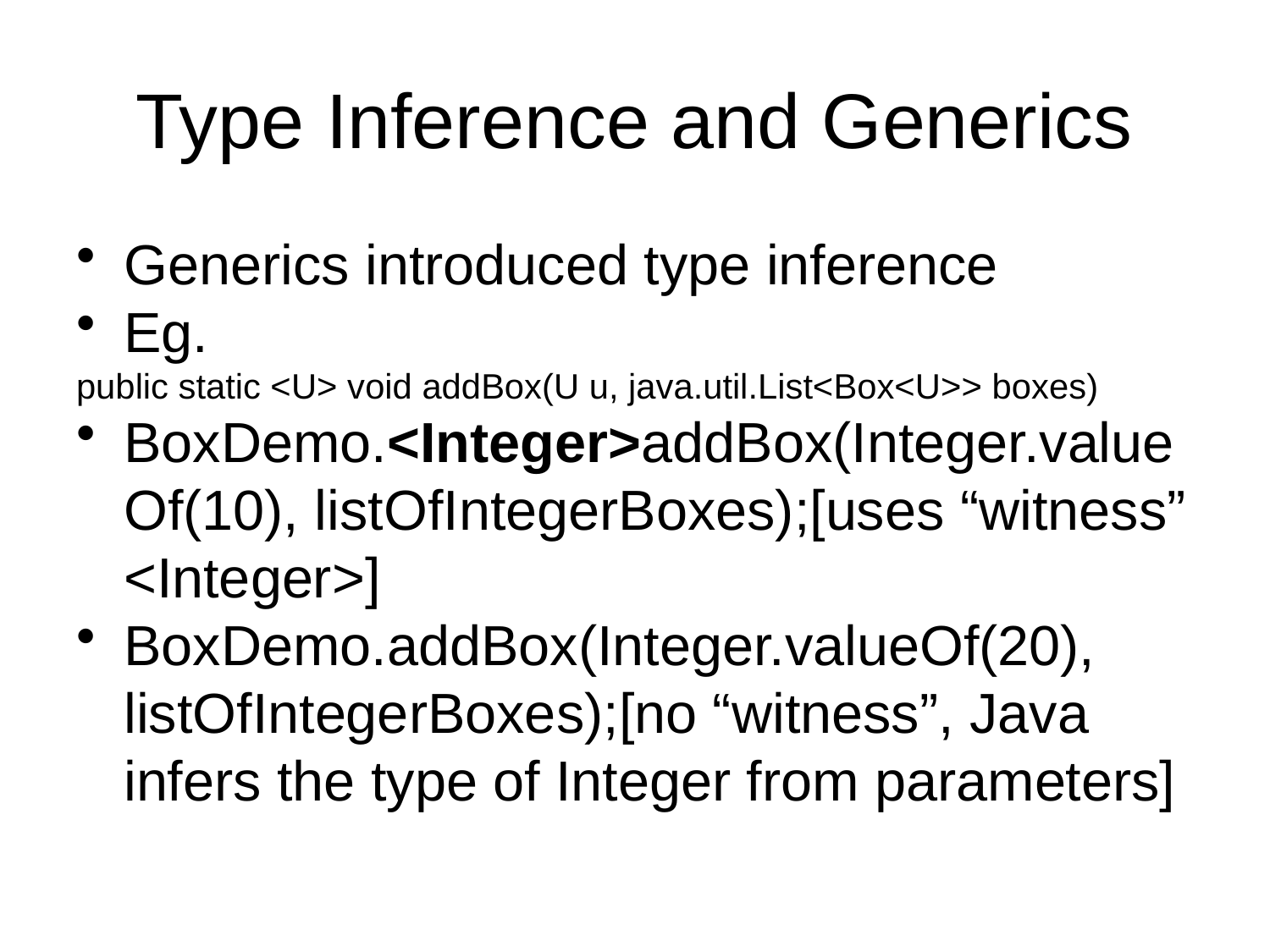

# Type Inference and Generics
Generics introduced type inference
Eg.
public static <U> void addBox(U u, java.util.List<Box<U>> boxes)
BoxDemo.<Integer>addBox(Integer.valueOf(10), listOfIntegerBoxes);[uses “witness” <Integer>]
BoxDemo.addBox(Integer.valueOf(20), listOfIntegerBoxes);[no “witness”, Java infers the type of Integer from parameters]